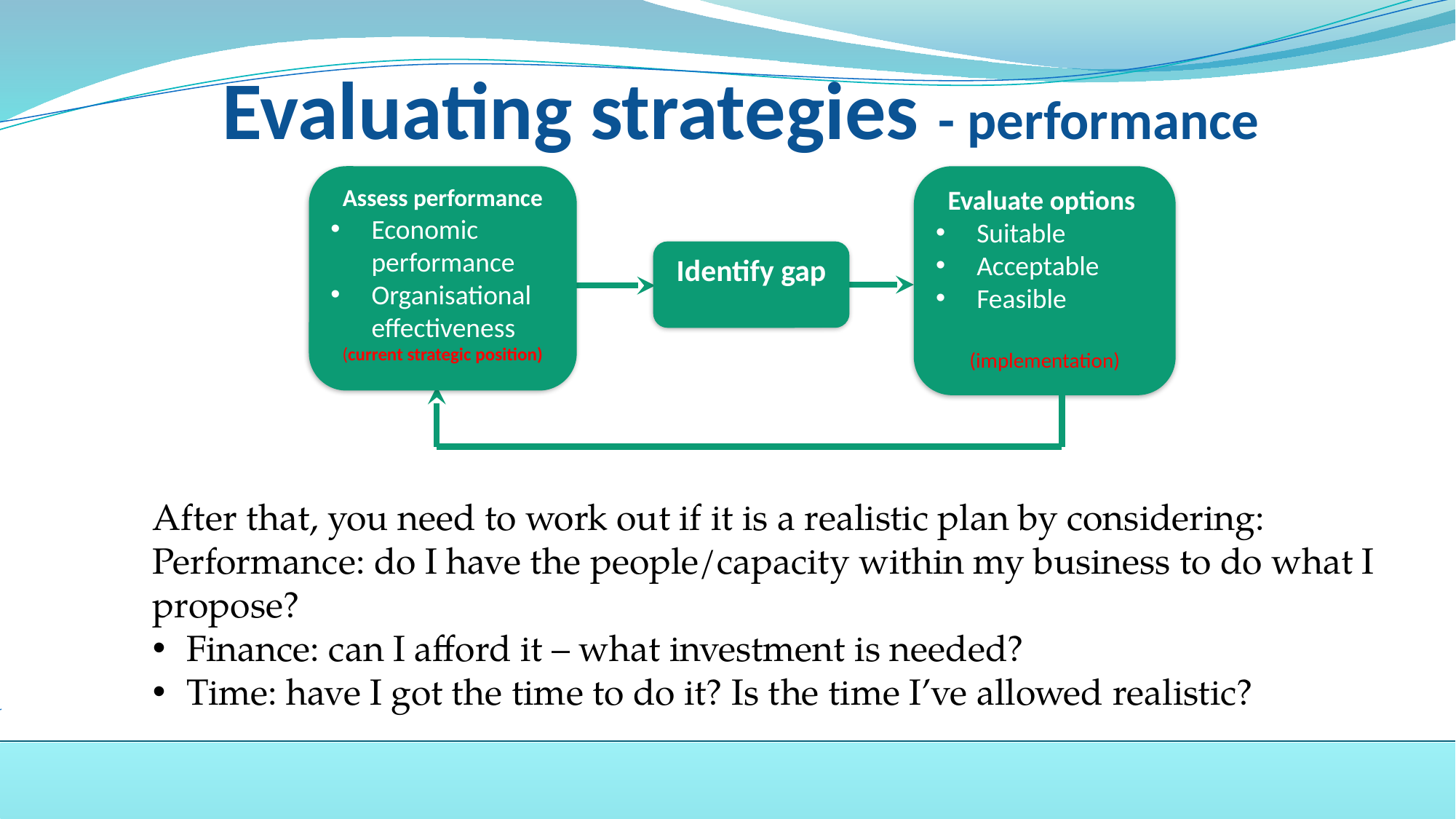

# Evaluating strategies - performance
Assess performance
Economic performance
Organisational effectiveness
(current strategic position)
Evaluate options
Suitable
Acceptable
Feasible

(implementation)
Identify gap
After that, you need to work out if it is a realistic plan by considering: Performance: do I have the people/capacity within my business to do what I propose?
Finance: can I afford it – what investment is needed?
Time: have I got the time to do it? Is the time I’ve allowed realistic?